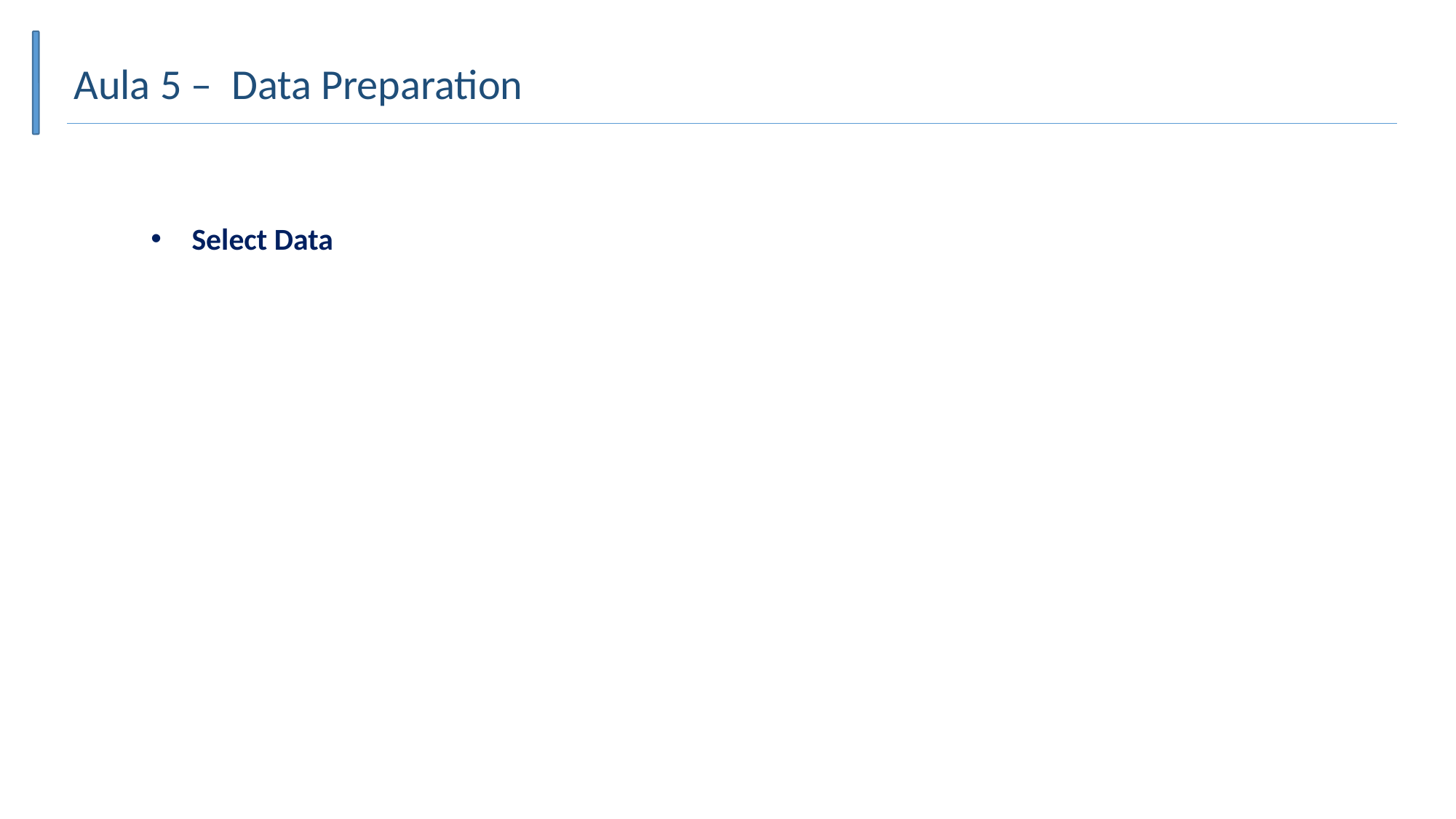

Aula 5 –  Data Preparation
Select Data